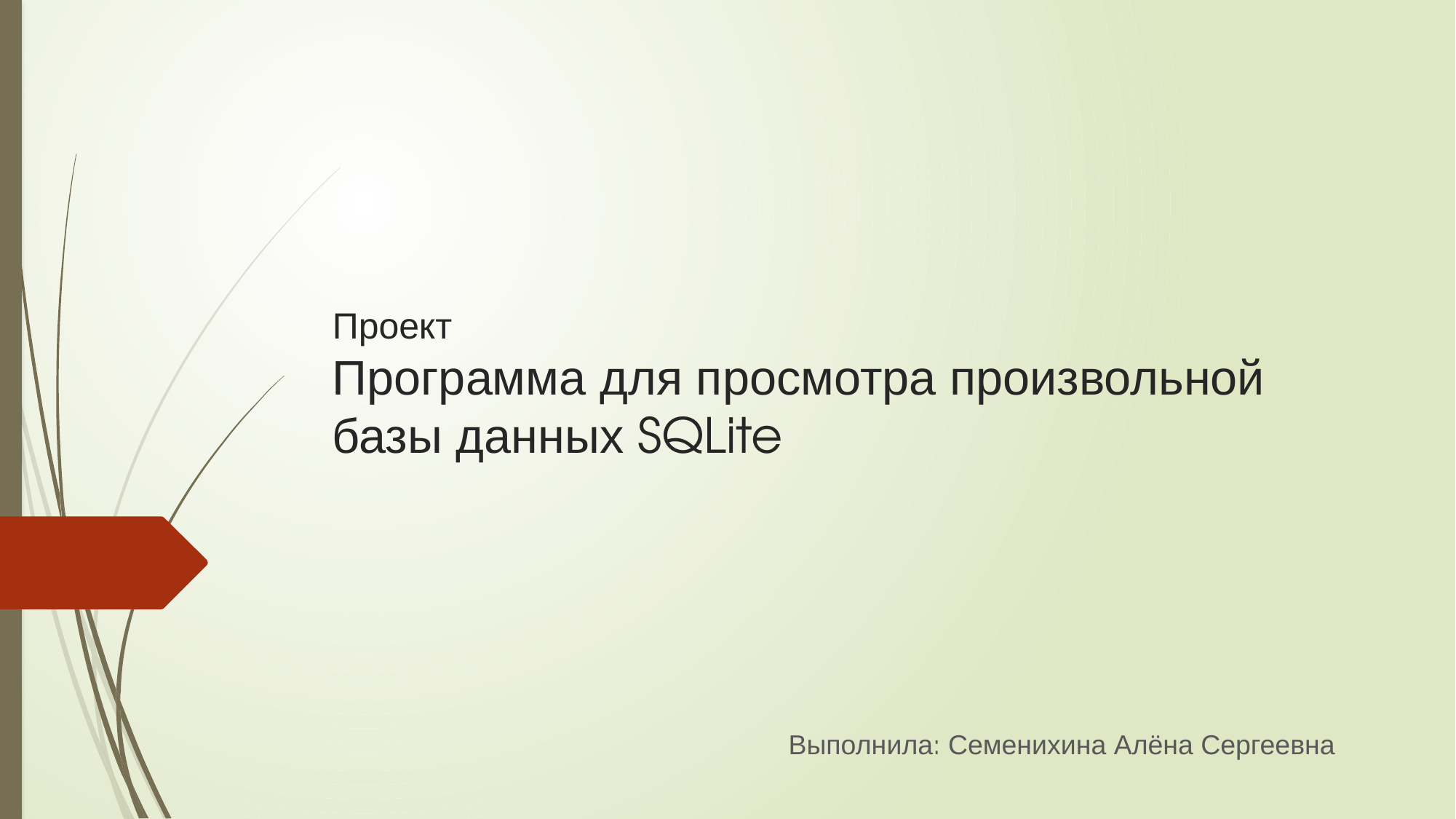

# Проект Программа для просмотра произвольной базы данных SQLite
Выполнила: Семенихина Алёна Сергеевна